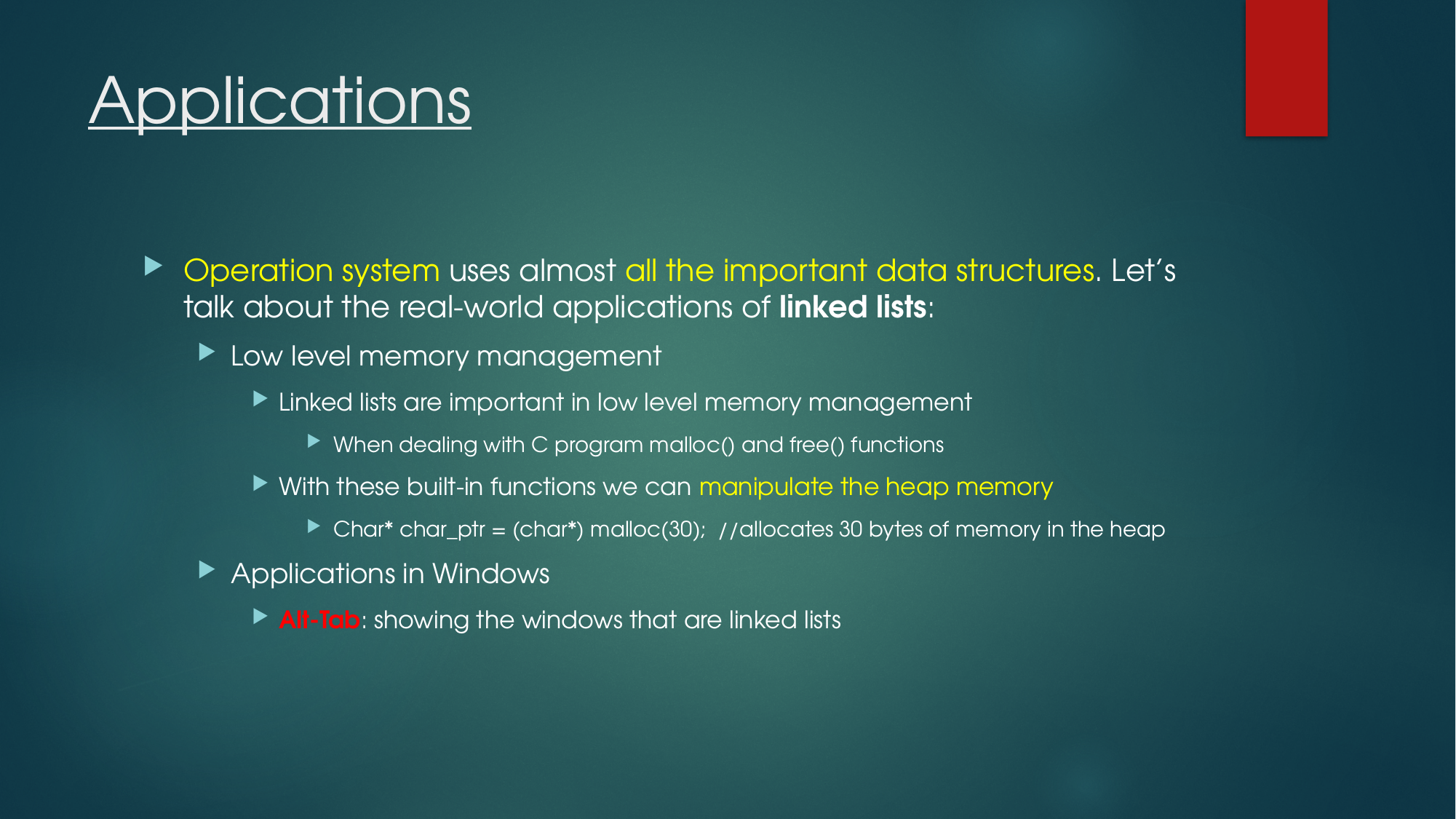

# Applications
Operation system uses almost all the important data structures. Let’s talk about the real-world applications of linked lists:
Low level memory management
Linked lists are important in low level memory management
When dealing with C program malloc() and free() functions
With these built-in functions we can manipulate the heap memory
Char* char_ptr = (char*) malloc(30);  //allocates 30 bytes of memory in the heap
Applications in Windows
Alt-Tab: showing the windows that are linked lists